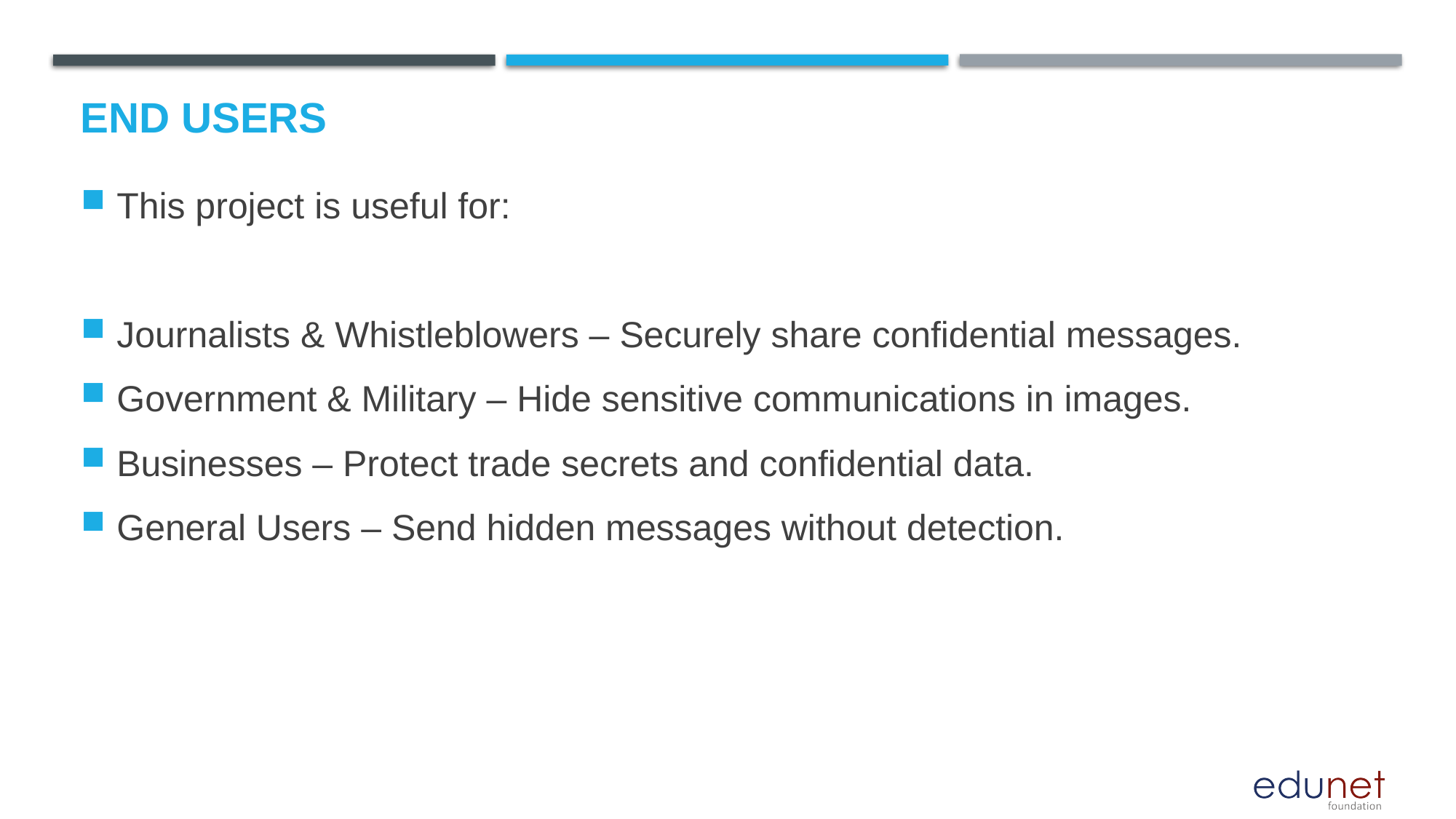

# End users
This project is useful for:

Journalists & Whistleblowers – Securely share confidential messages.
Government & Military – Hide sensitive communications in images.
Businesses – Protect trade secrets and confidential data.
General Users – Send hidden messages without detection.